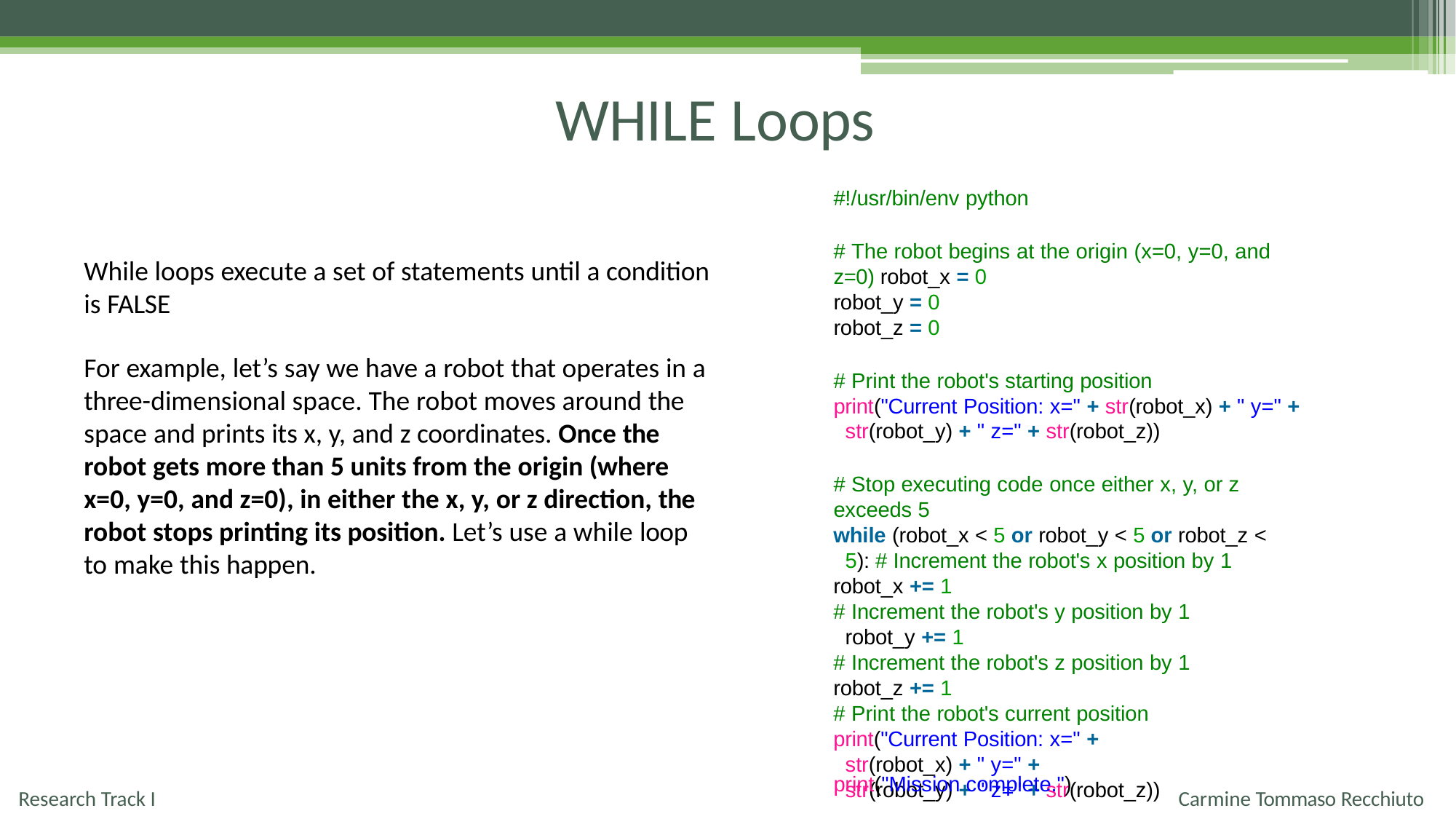

# WHILE Loops
#!/usr/bin/env python

# The robot begins at the origin (x=0, y=0, and z=0) robot_x = 0
robot_y = 0
robot_z = 0

# Print the robot's starting position
print("Current Position: x=" + str(robot_x) + " y=" +
str(robot_y) + " z=" + str(robot_z))

# Stop executing code once either x, y, or z exceeds 5
while (robot_x < 5 or robot_y < 5 or robot_z < 5): # Increment the robot's x position by 1
robot_x += 1
# Increment the robot's y position by 1 robot_y += 1
# Increment the robot's z position by 1
robot_z += 1
# Print the robot's current position
print("Current Position: x=" + str(robot_x) + " y=" +
str(robot_y) + " z=" + str(robot_z))
While loops execute a set of statements until a condition is FALSE

For example, let’s say we have a robot that operates in a three-dimensional space. The robot moves around the space and prints its x, y, and z coordinates. Once the robot gets more than 5 units from the origin (where x=0, y=0, and z=0), in either the x, y, or z direction, the robot stops printing its position. Let’s use a while loop to make this happen.
print("Mission complete.")
Research Track I
Carmine Tommaso Recchiuto